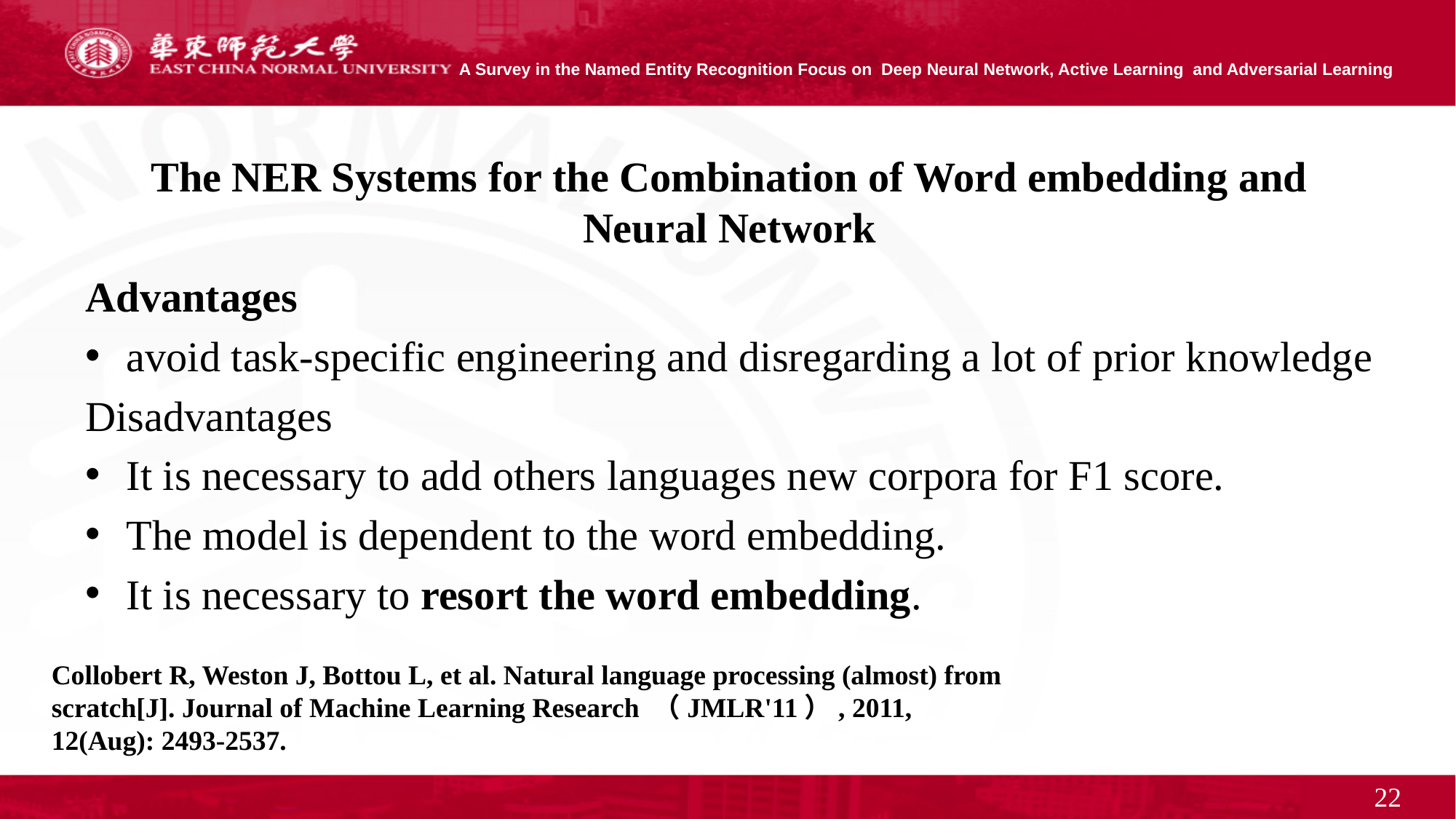

# The NER Systems for the Combination of Word embedding and Neural Network
Advantages
avoid task-specific engineering and disregarding a lot of prior knowledge
Disadvantages
It is necessary to add others languages new corpora for F1 score.
The model is dependent to the word embedding.
It is necessary to resort the word embedding.

Collobert R, Weston J, Bottou L, et al. Natural language processing (almost) from scratch[J]. Journal of Machine Learning Research （JMLR'11）, 2011, 12(Aug): 2493-2537.
22